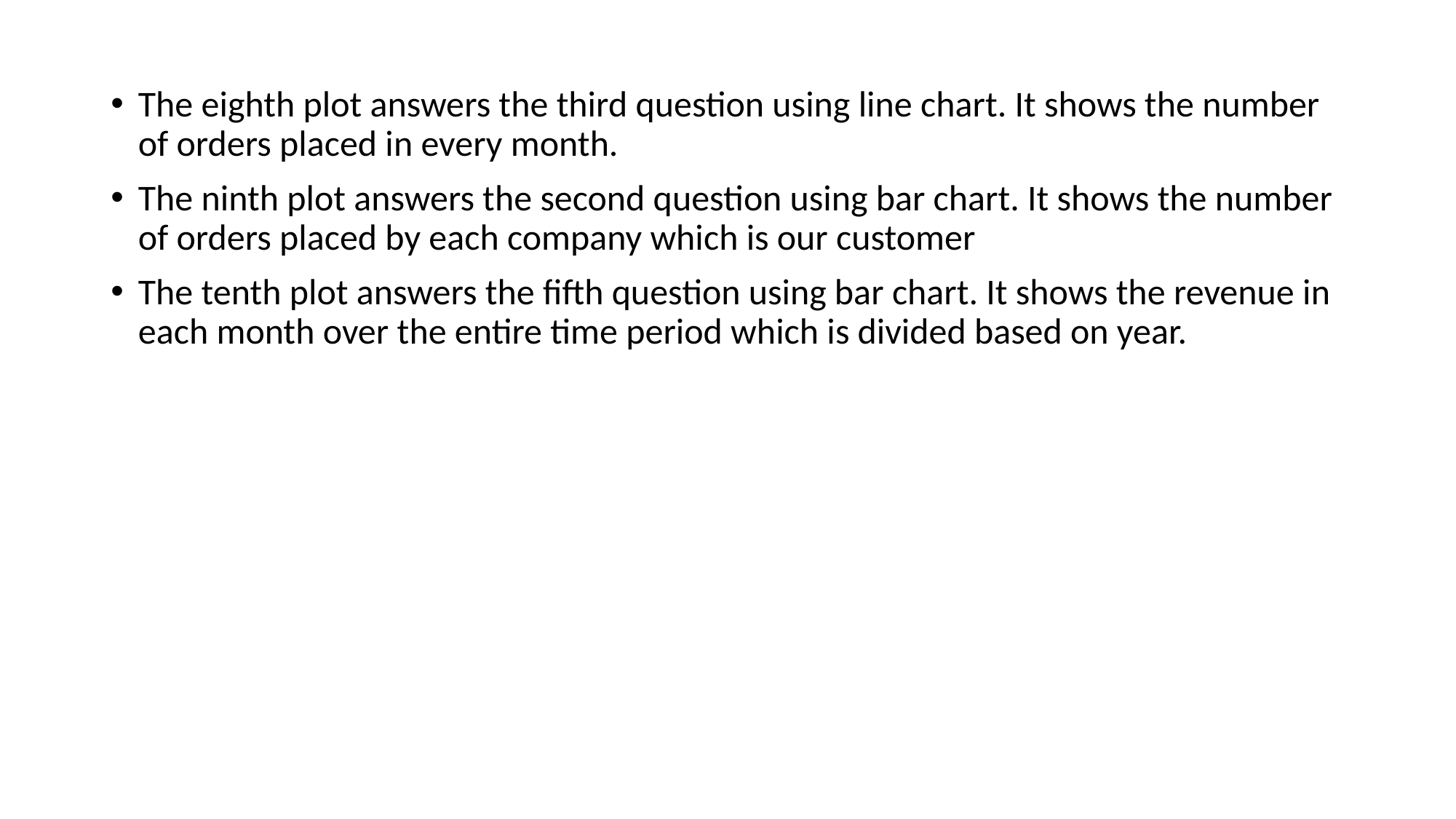

The eighth plot answers the third question using line chart. It shows the number of orders placed in every month.
The ninth plot answers the second question using bar chart. It shows the number of orders placed by each company which is our customer
The tenth plot answers the fifth question using bar chart. It shows the revenue in each month over the entire time period which is divided based on year.